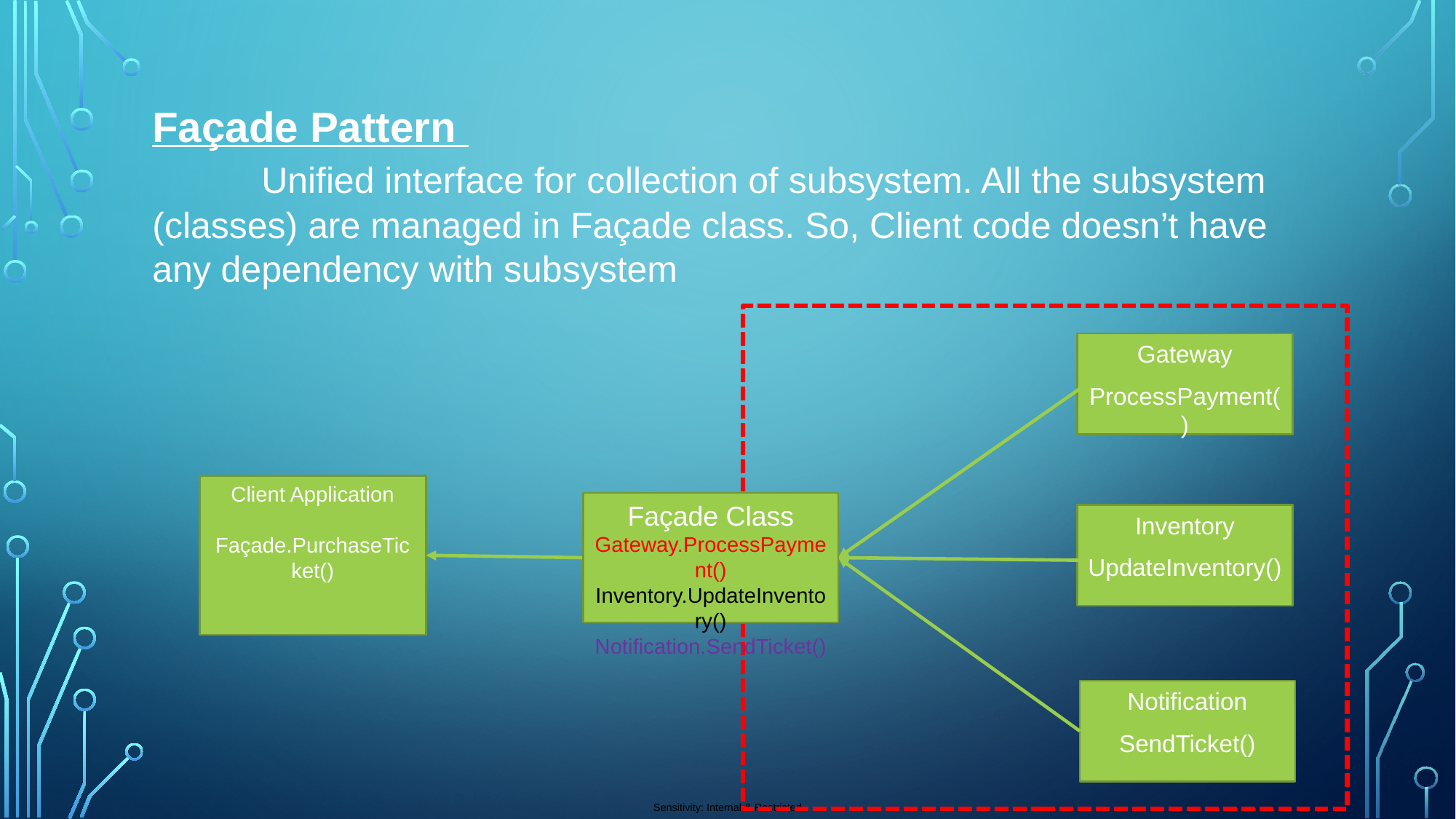

# Façade Pattern Unified interface for collection of subsystem. All the subsystem (classes) are managed in Façade class. So, Client code doesn’t have any dependency with subsystem

Gateway

ProcessPayment()

Client Application

Façade.PurchaseTicket()
Façade Class
Gateway.ProcessPayment()
Inventory.UpdateInventory()
Notification.SendTicket()

Inventory

UpdateInventory()

Notification

SendTicket()